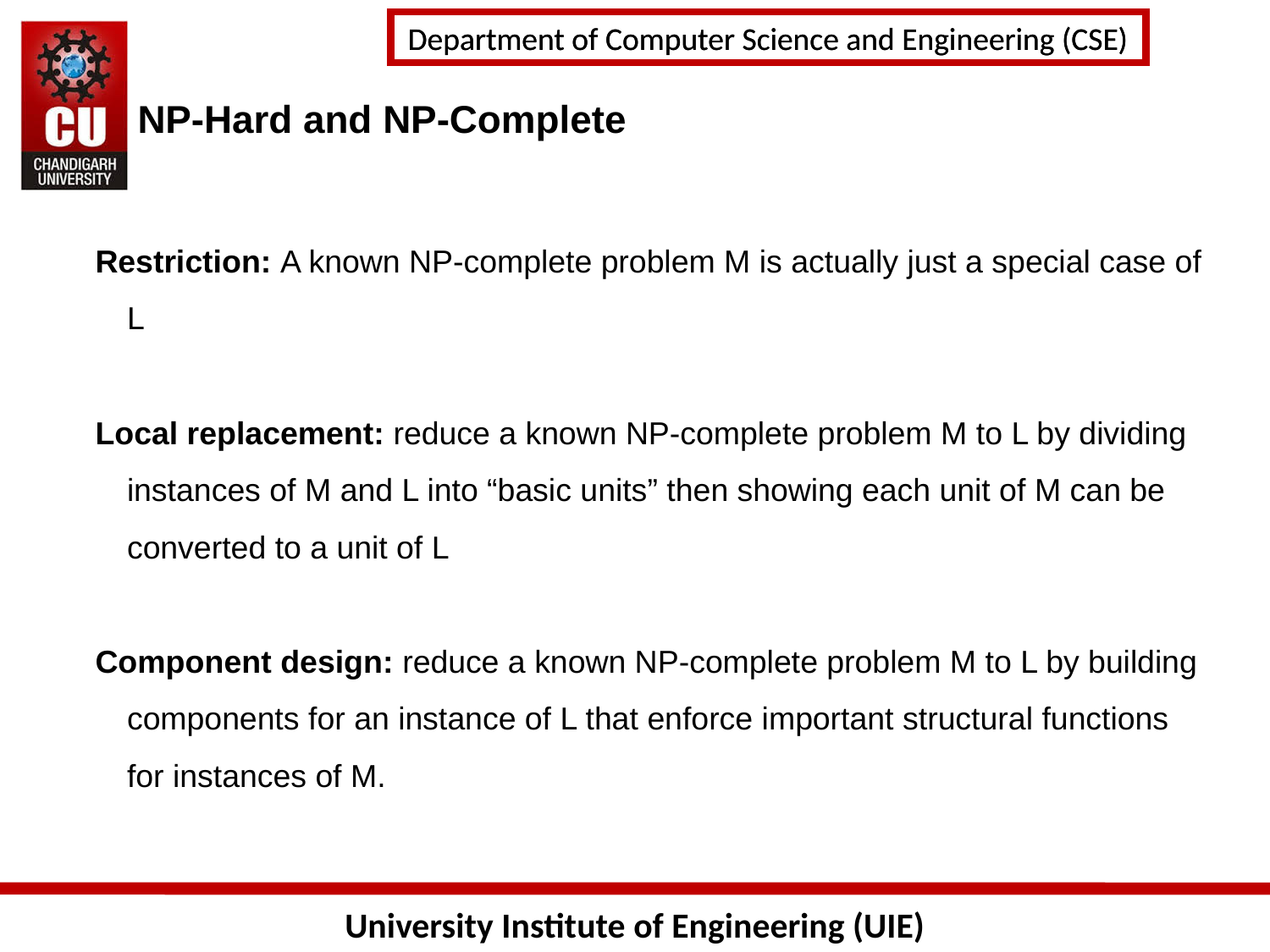

# NP-Hard and NP-Complete
Restriction: A known NP-complete problem M is actually just a special case of L

Local replacement: reduce a known NP-complete problem M to L by dividing instances of M and L into “basic units” then showing each unit of M can be converted to a unit of L

Component design: reduce a known NP-complete problem M to L by building components for an instance of L that enforce important structural functions for instances of M.